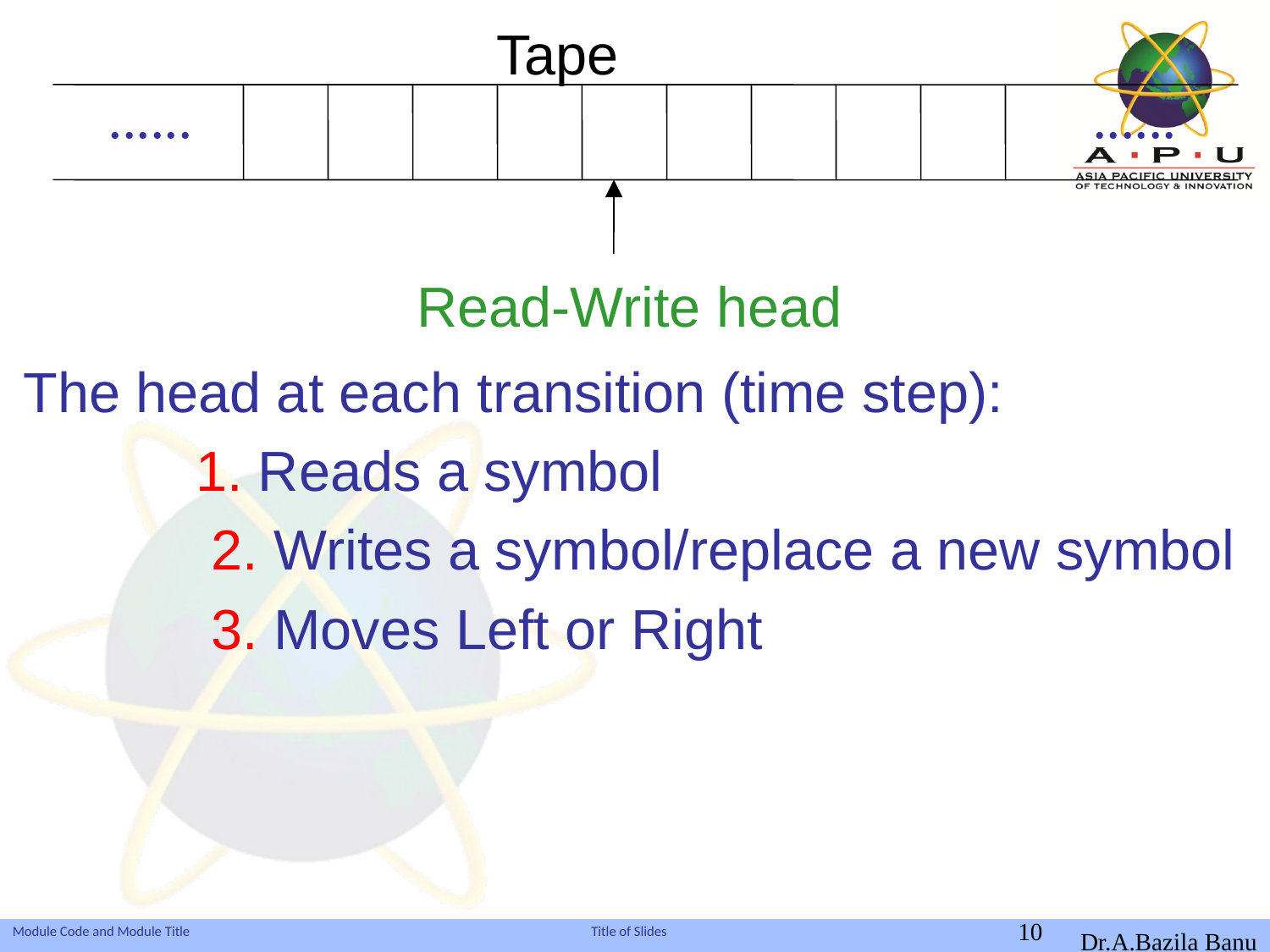

Tape
......
......

Read-Write head
The head at each transition (time step):
           1. Reads a symbol
            2. Writes a symbol/replace a new symbol
            3. Moves Left or Right
10
Dr.A.Bazila Banu